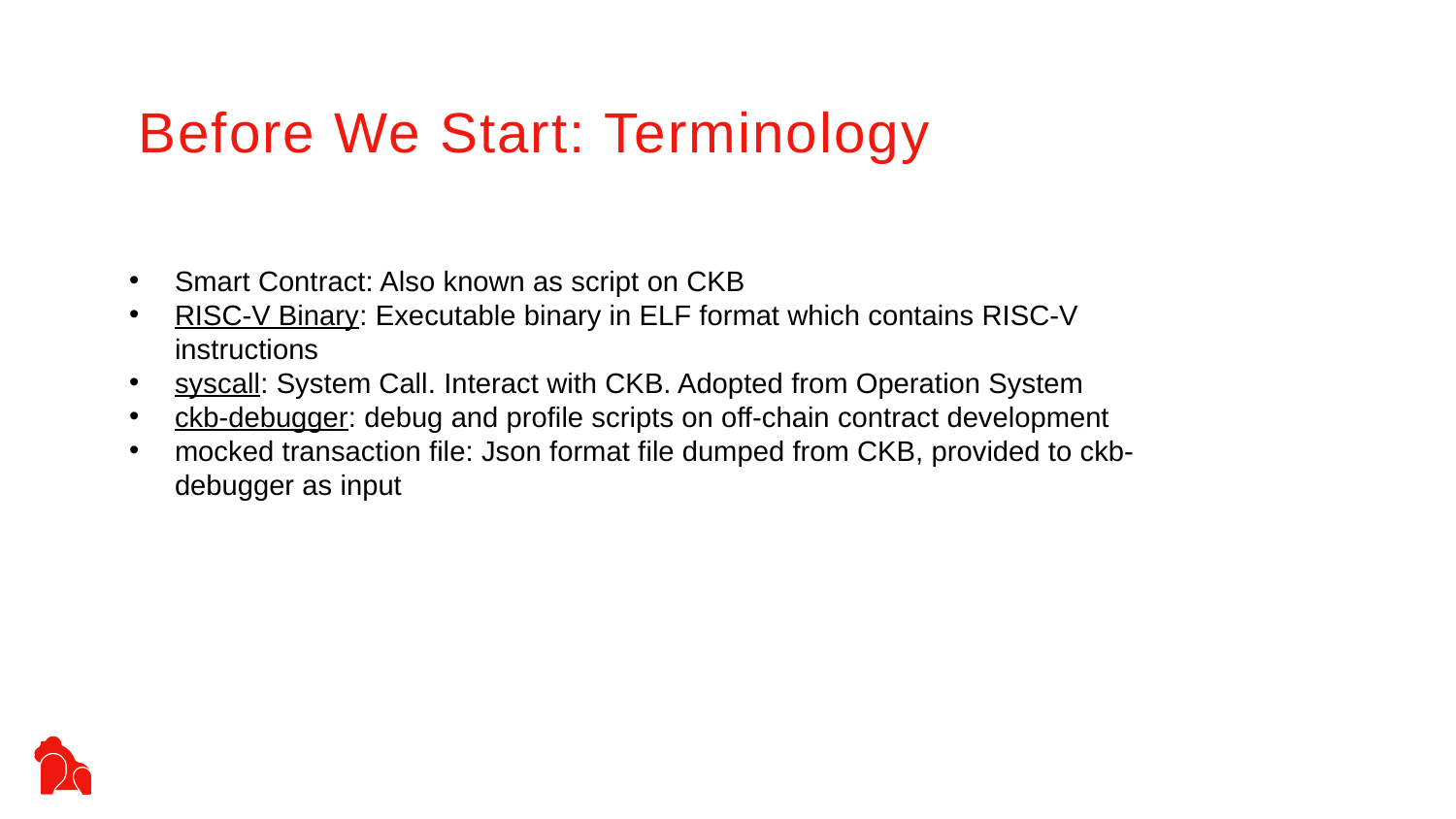

Before We Start: Terminology
Smart Contract: Also known as script on CKB
RISC-V Binary: Executable binary in ELF format which contains RISC-V instructions
syscall: System Call. Interact with CKB. Adopted from Operation System
ckb-debugger: debug and profile scripts on off-chain contract development
mocked transaction file: Json format file dumped from CKB, provided to ckb-debugger as input